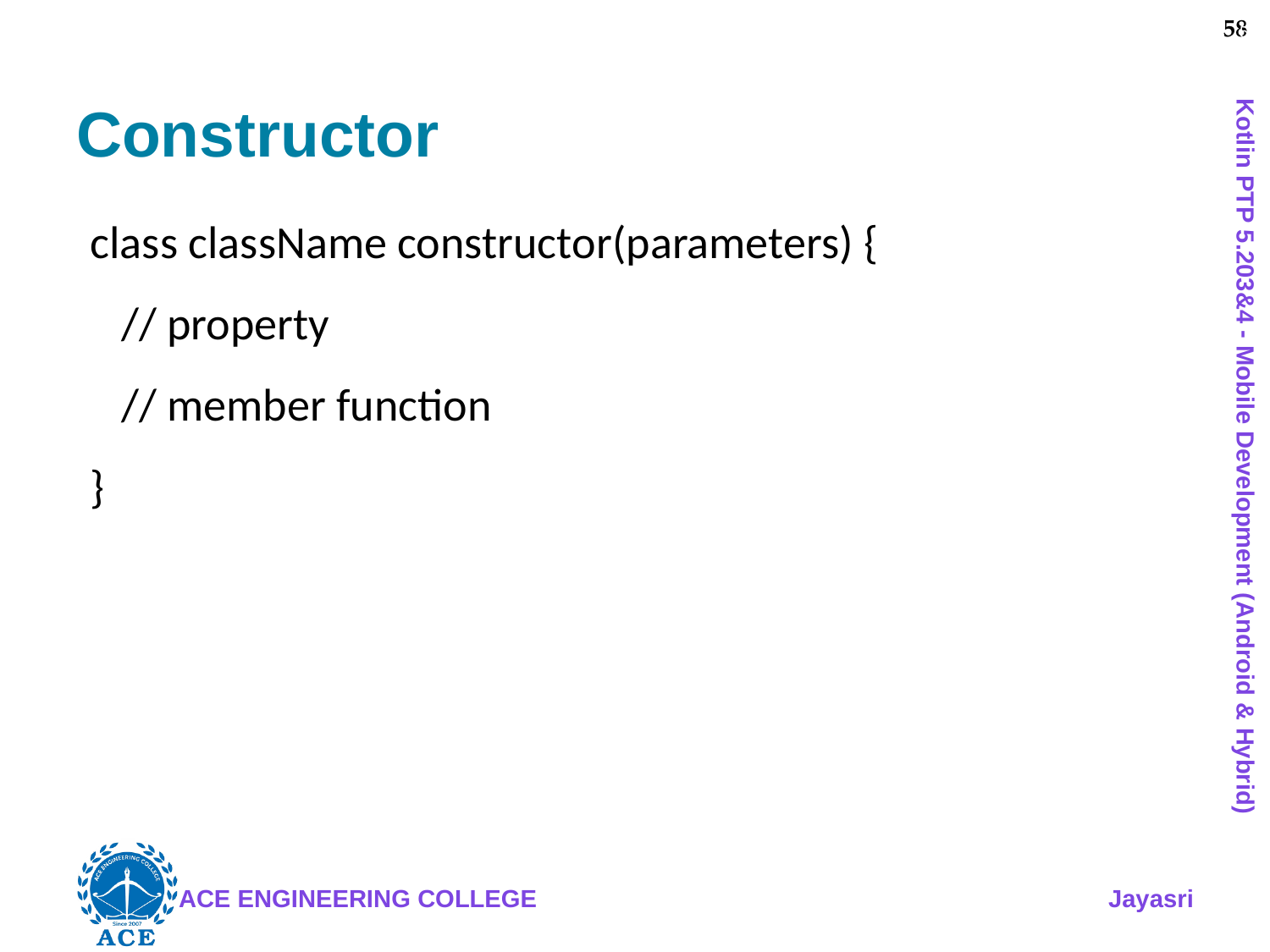

58
# Constructor
class className constructor(parameters) {
   // property
   // member function
}